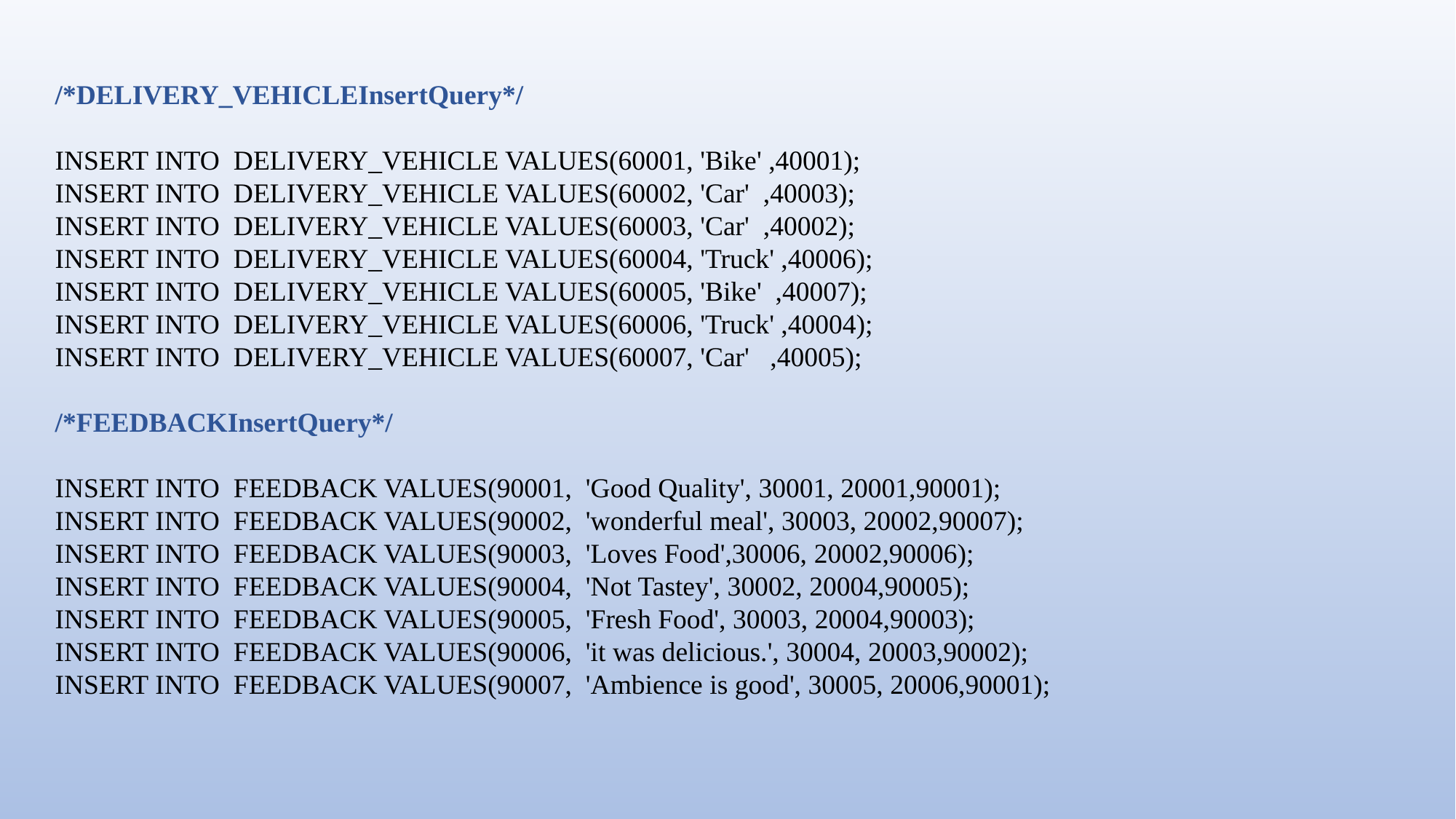

/*DELIVERY_VEHICLEInsertQuery*/

INSERT INTO  DELIVERY_VEHICLE VALUES(60001, 'Bike' ,40001);
INSERT INTO  DELIVERY_VEHICLE VALUES(60002, 'Car'  ,40003);
INSERT INTO  DELIVERY_VEHICLE VALUES(60003, 'Car'  ,40002);
INSERT INTO  DELIVERY_VEHICLE VALUES(60004, 'Truck' ,40006);
INSERT INTO  DELIVERY_VEHICLE VALUES(60005, 'Bike'  ,40007);
INSERT INTO  DELIVERY_VEHICLE VALUES(60006, 'Truck' ,40004);
INSERT INTO  DELIVERY_VEHICLE VALUES(60007, 'Car'   ,40005);

/*FEEDBACKInsertQuery*/

INSERT INTO  FEEDBACK VALUES(90001,  'Good Quality', 30001, 20001,90001);
INSERT INTO  FEEDBACK VALUES(90002,  'wonderful meal', 30003, 20002,90007);
INSERT INTO  FEEDBACK VALUES(90003,  'Loves Food',30006, 20002,90006);
INSERT INTO  FEEDBACK VALUES(90004,  'Not Tastey', 30002, 20004,90005);
INSERT INTO  FEEDBACK VALUES(90005,  'Fresh Food', 30003, 20004,90003);
INSERT INTO  FEEDBACK VALUES(90006,  'it was delicious.', 30004, 20003,90002);
INSERT INTO  FEEDBACK VALUES(90007,  'Ambience is good', 30005, 20006,90001);